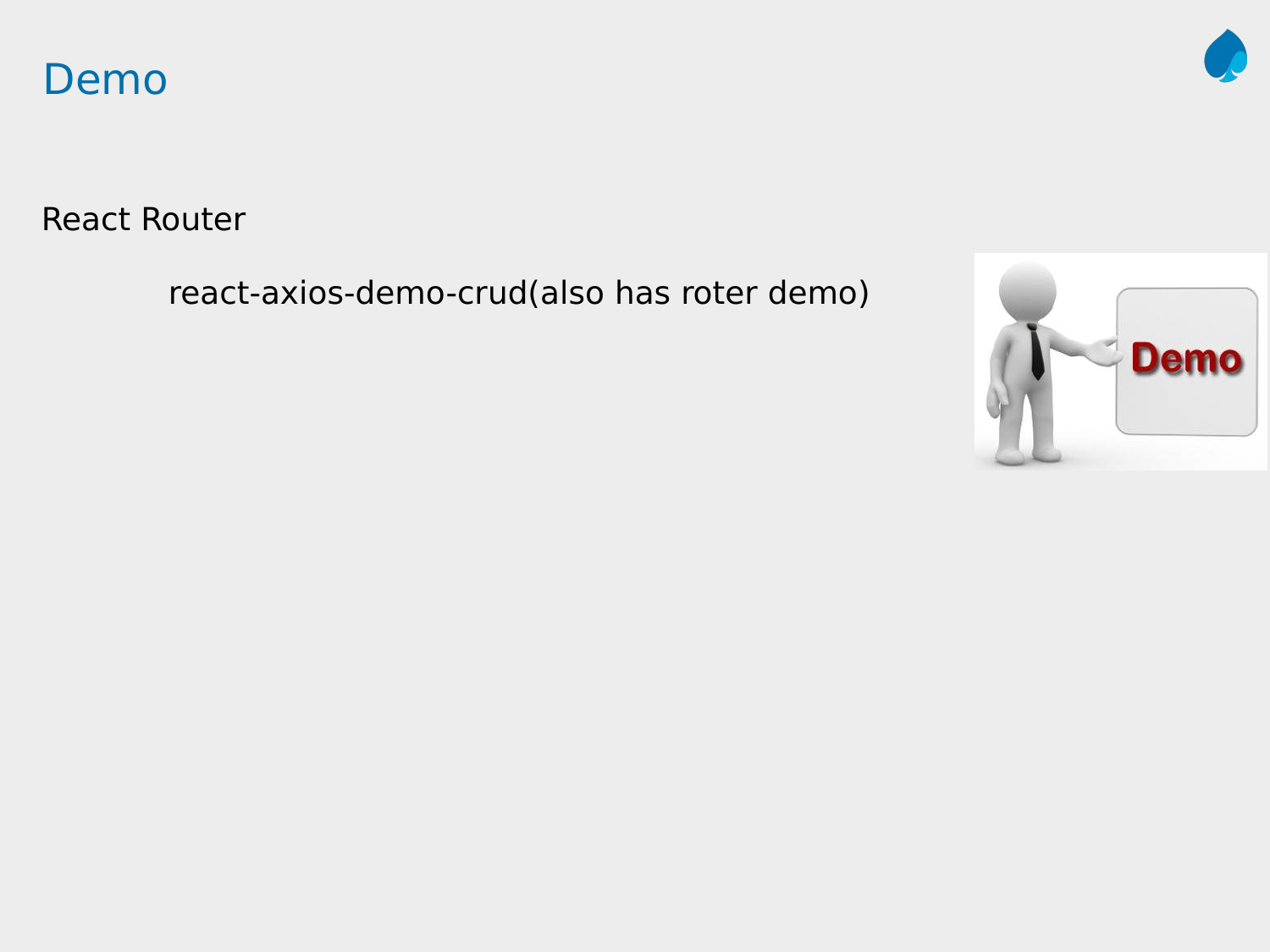

# Demo
React Router

	react-axios-demo-crud(also has roter demo)